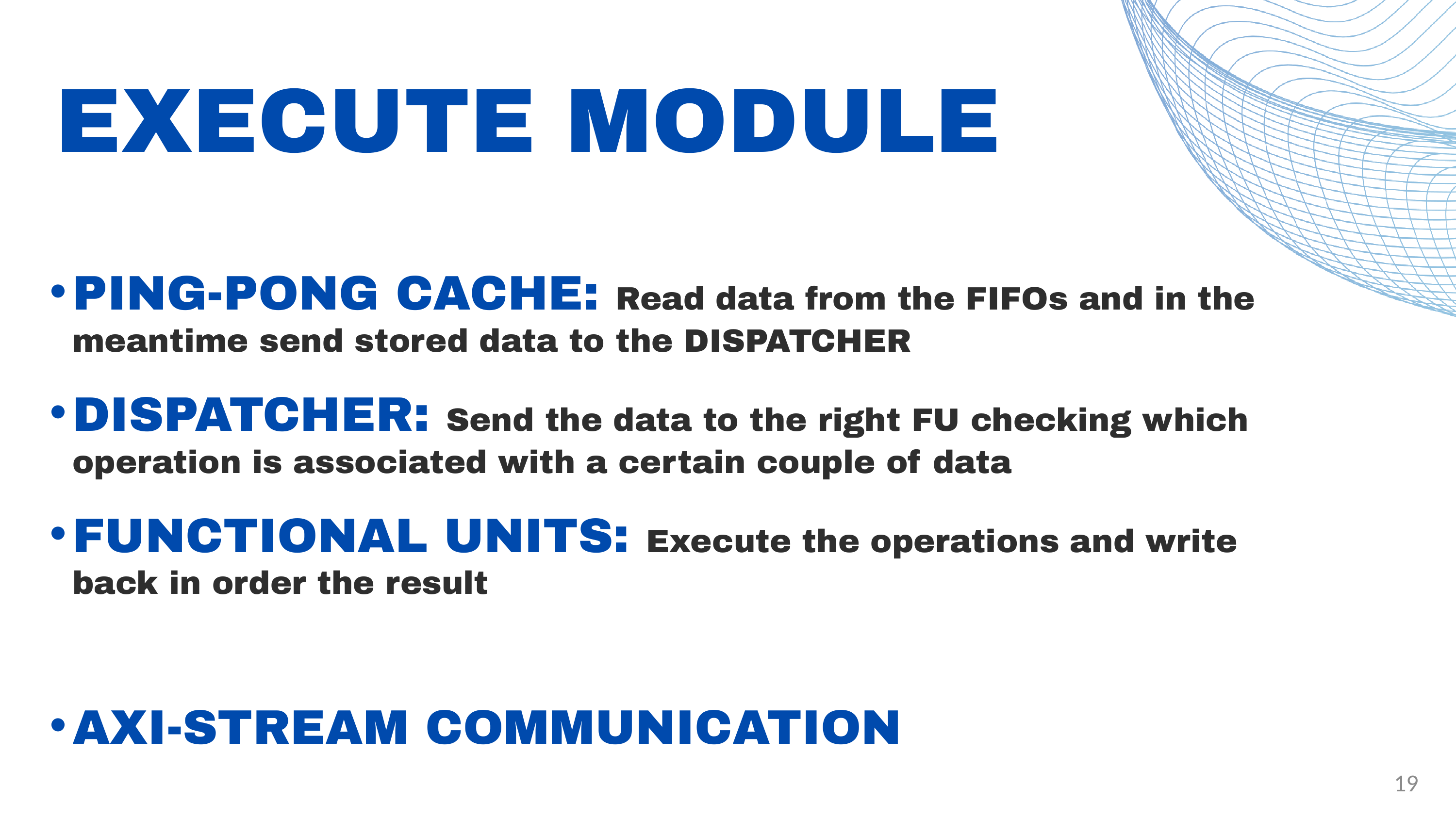

EXECUTE MODULE
PING-PONG CACHE: Read data from the FIFOs and in the meantime send stored data to the DISPATCHER
DISPATCHER: Send the data to the right FU checking which operation is associated with a certain couple of data
FUNCTIONAL UNITS: Execute the operations and write back in order the result

AXI-STREAM COMMUNICATION
19